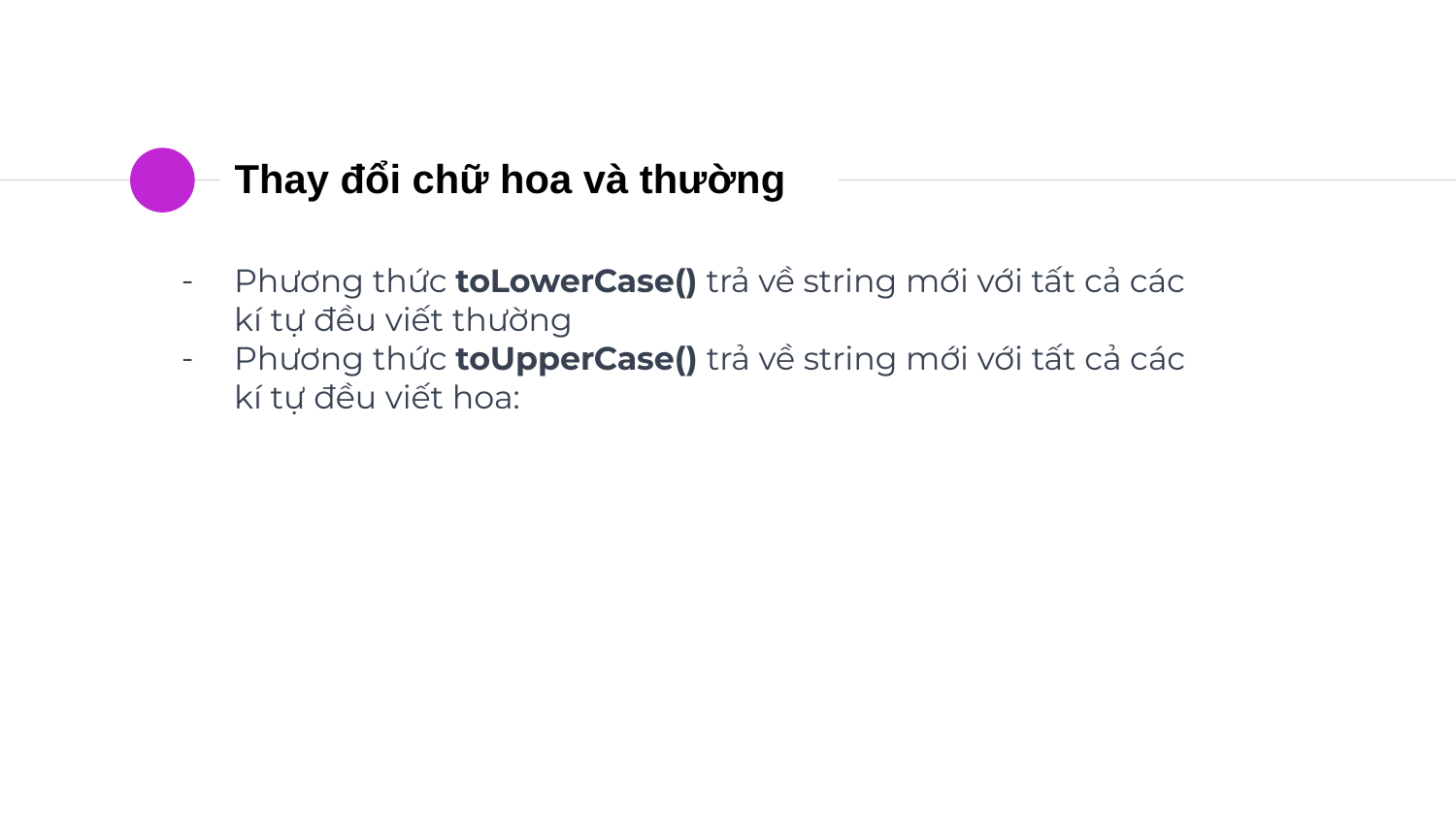

# Thay đổi chữ hoa và thường
Phương thức toLowerCase() trả về string mới với tất cả các kí tự đều viết thường
Phương thức toUpperCase() trả về string mới với tất cả các kí tự đều viết hoa: